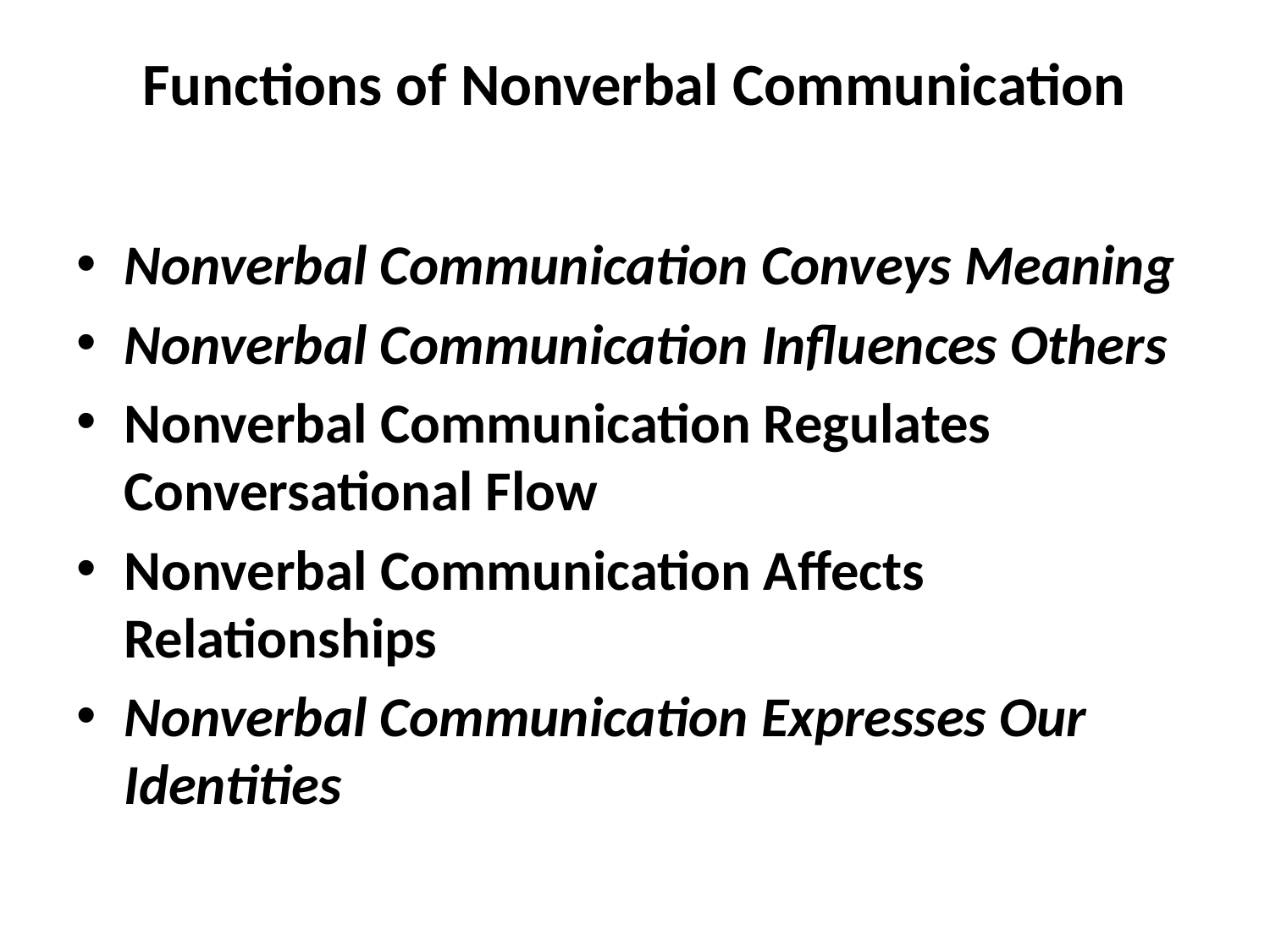

# Functions of Nonverbal Communication
Nonverbal Communication Conveys Meaning
Nonverbal Communication Influences Others
Nonverbal Communication Regulates Conversational Flow
Nonverbal Communication Affects Relationships
Nonverbal Communication Expresses Our Identities